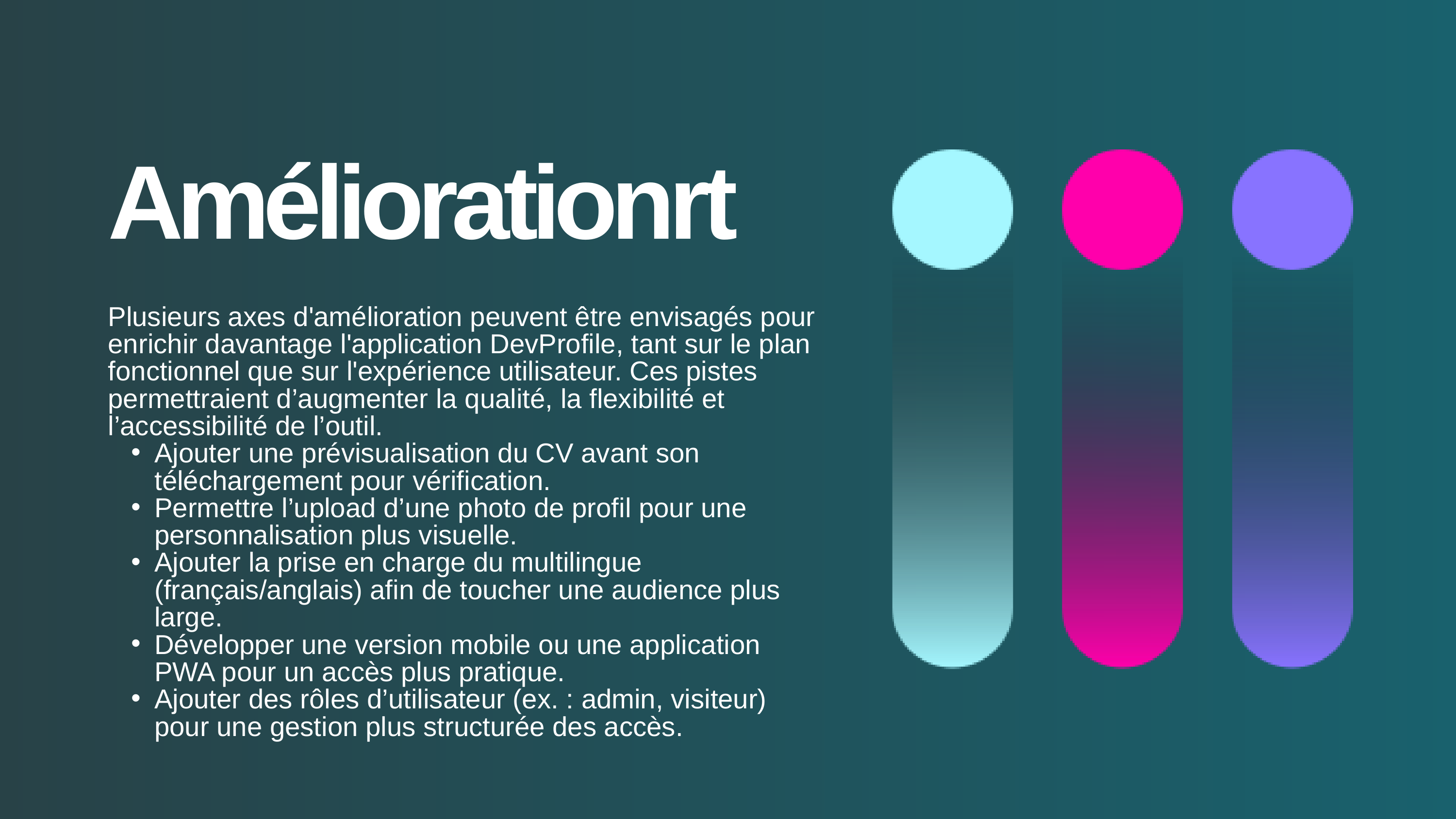

Améliorationrt

Plusieurs axes d'amélioration peuvent être envisagés pour enrichir davantage l'application DevProfile, tant sur le plan fonctionnel que sur l'expérience utilisateur. Ces pistes permettraient d’augmenter la qualité, la flexibilité et l’accessibilité de l’outil.
Ajouter une prévisualisation du CV avant son téléchargement pour vérification.
Permettre l’upload d’une photo de profil pour une personnalisation plus visuelle.
Ajouter la prise en charge du multilingue (français/anglais) afin de toucher une audience plus large.
Développer une version mobile ou une application PWA pour un accès plus pratique.
Ajouter des rôles d’utilisateur (ex. : admin, visiteur) pour une gestion plus structurée des accès.